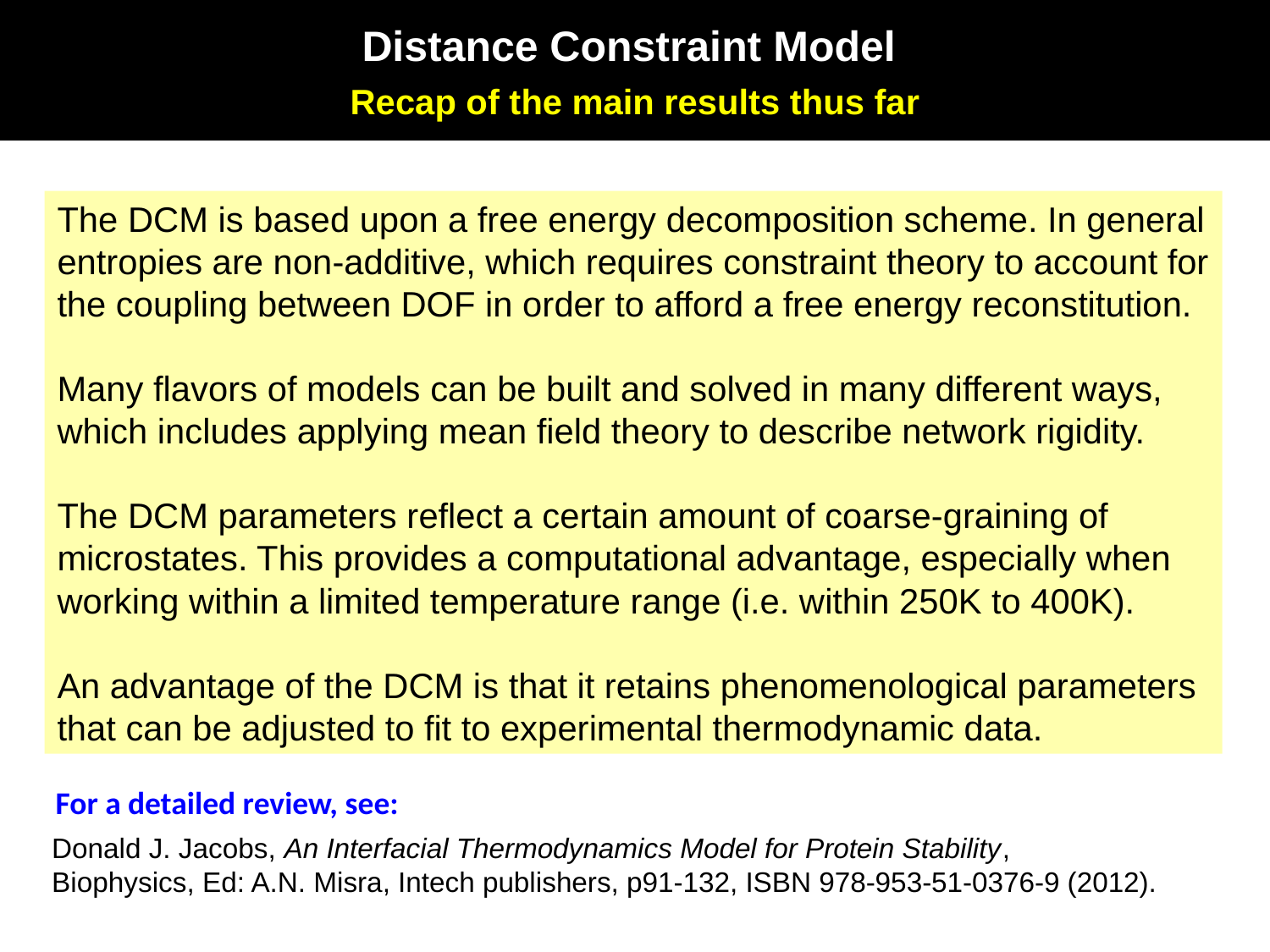

Distance Constraint Model
Recap of the main results thus far
The DCM is based upon a free energy decomposition scheme. In general entropies are non-additive, which requires constraint theory to account for the coupling between DOF in order to afford a free energy reconstitution.

Many flavors of models can be built and solved in many different ways, which includes applying mean field theory to describe network rigidity.

The DCM parameters reflect a certain amount of coarse-graining of microstates. This provides a computational advantage, especially when working within a limited temperature range (i.e. within 250K to 400K).

An advantage of the DCM is that it retains phenomenological parameters that can be adjusted to fit to experimental thermodynamic data.
For a detailed review, see:
Donald J. Jacobs, An Interfacial Thermodynamics Model for Protein Stability,
Biophysics, Ed: A.N. Misra, Intech publishers, p91-132, ISBN 978-953-51-0376-9 (2012).